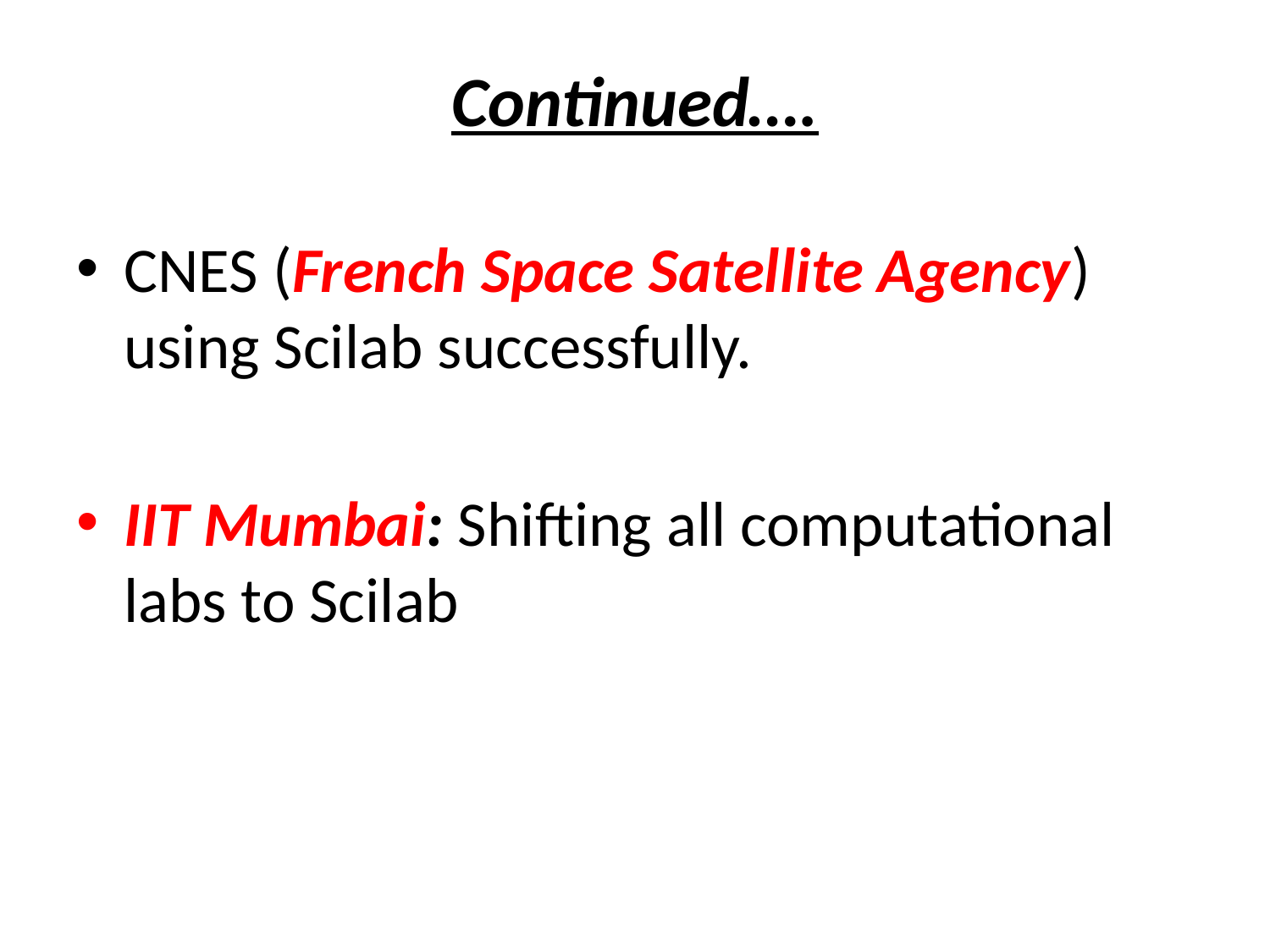

# Continued….
CNES (French Space Satellite Agency) using Scilab successfully.

IIT Mumbai: Shifting all computational labs to Scilab